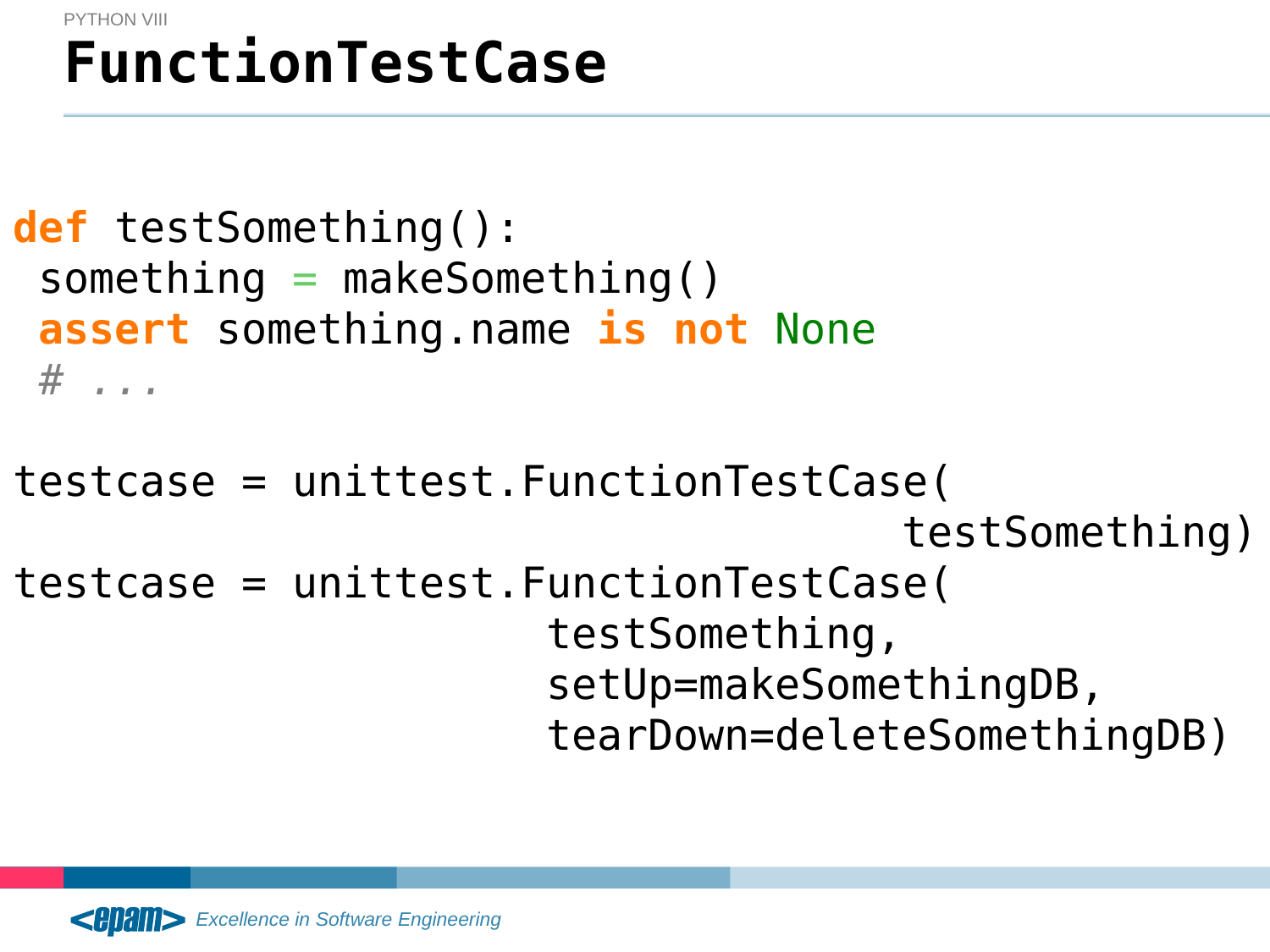

Python VIII
# FunctionTestCase
def testSomething():
 something = makeSomething()
 assert something.name is not None
 # ...

testcase = unittest.FunctionTestCase(
                                   testSomething)
testcase = unittest.FunctionTestCase(
                     testSomething,
                     setUp=makeSomethingDB,
                     tearDown=deleteSomethingDB)